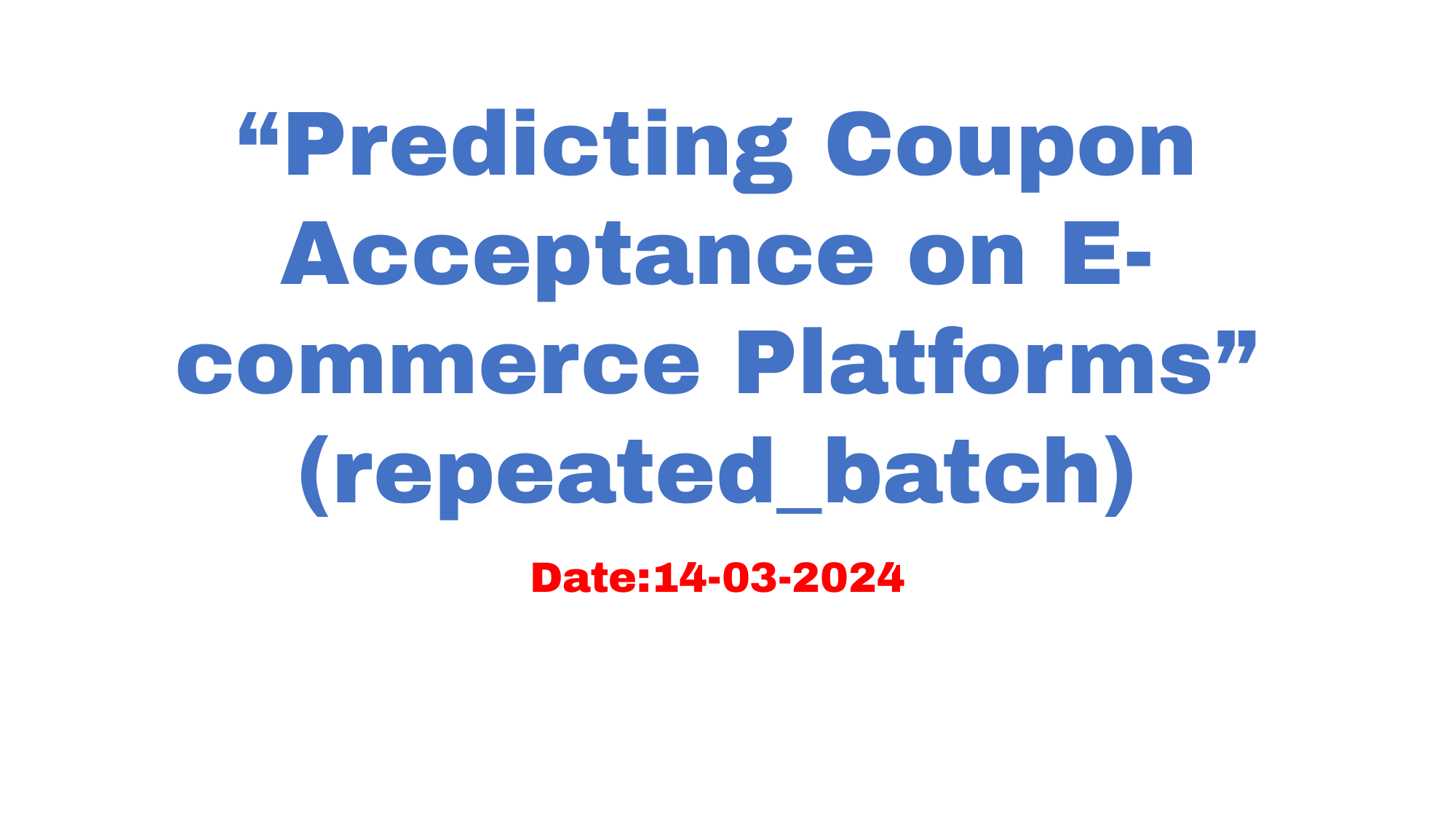

“Predicting Coupon Acceptance on E-commerce Platforms” (repeated_batch)

Date:14-03-2024